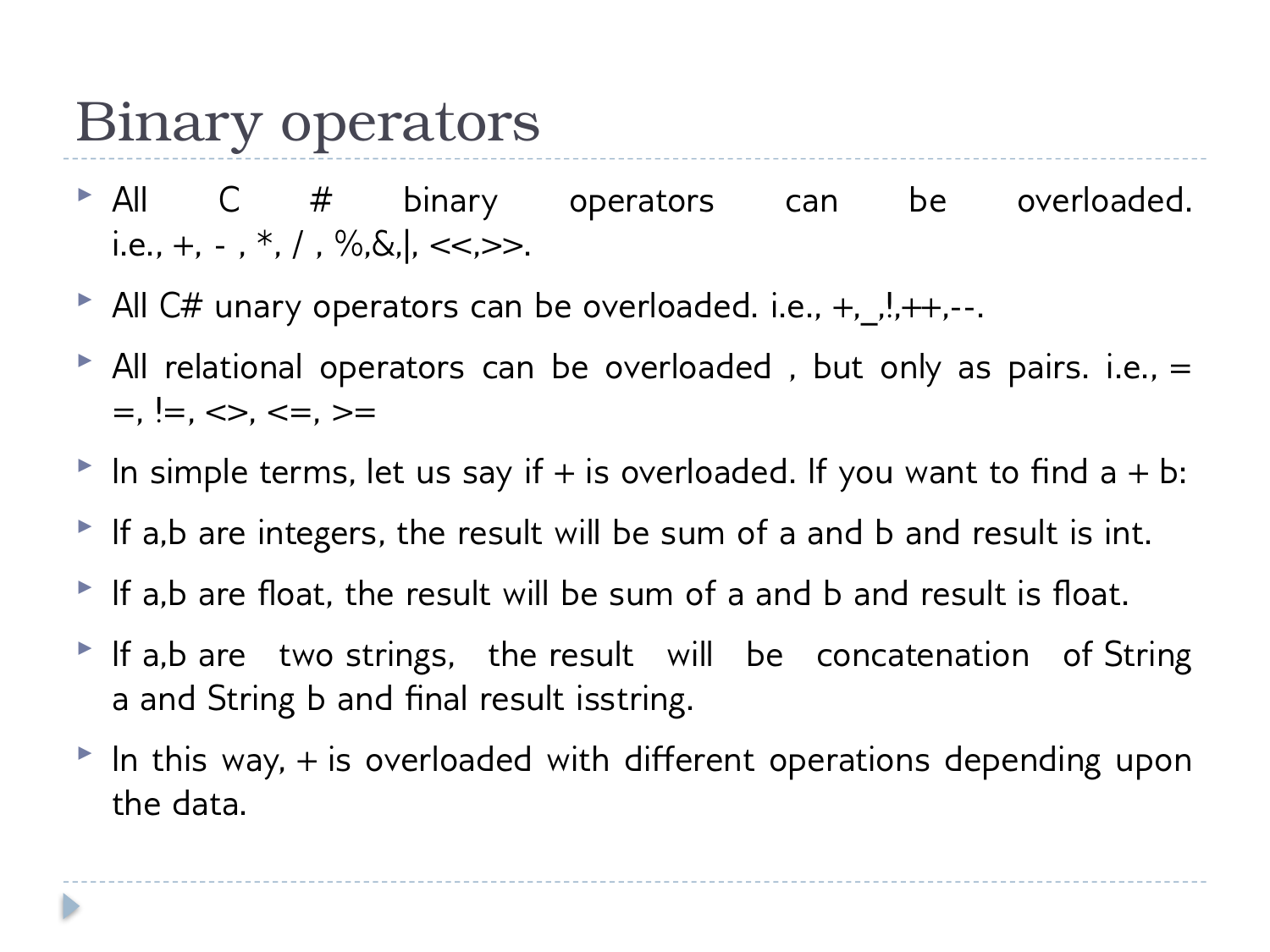

# Binary operators
All C # binary operators can be overloaded. i.e., +, - , *, / , %,&,|, <<,>>.
All C# unary operators can be overloaded. i.e., +,_,!,++,--.
All relational operators can be overloaded , but only as pairs. i.e., = =, !=, <>, <=, >=
In simple terms, let us say if + is overloaded. If you want to find a + b:
If a,b are integers, the result will be sum of a and b and result is int.
If a,b are float, the result will be sum of a and b and result is float.
If a,b are two strings, the result will be concatenation of String a and String b and final result isstring.
In this way, + is overloaded with different operations depending upon the data.